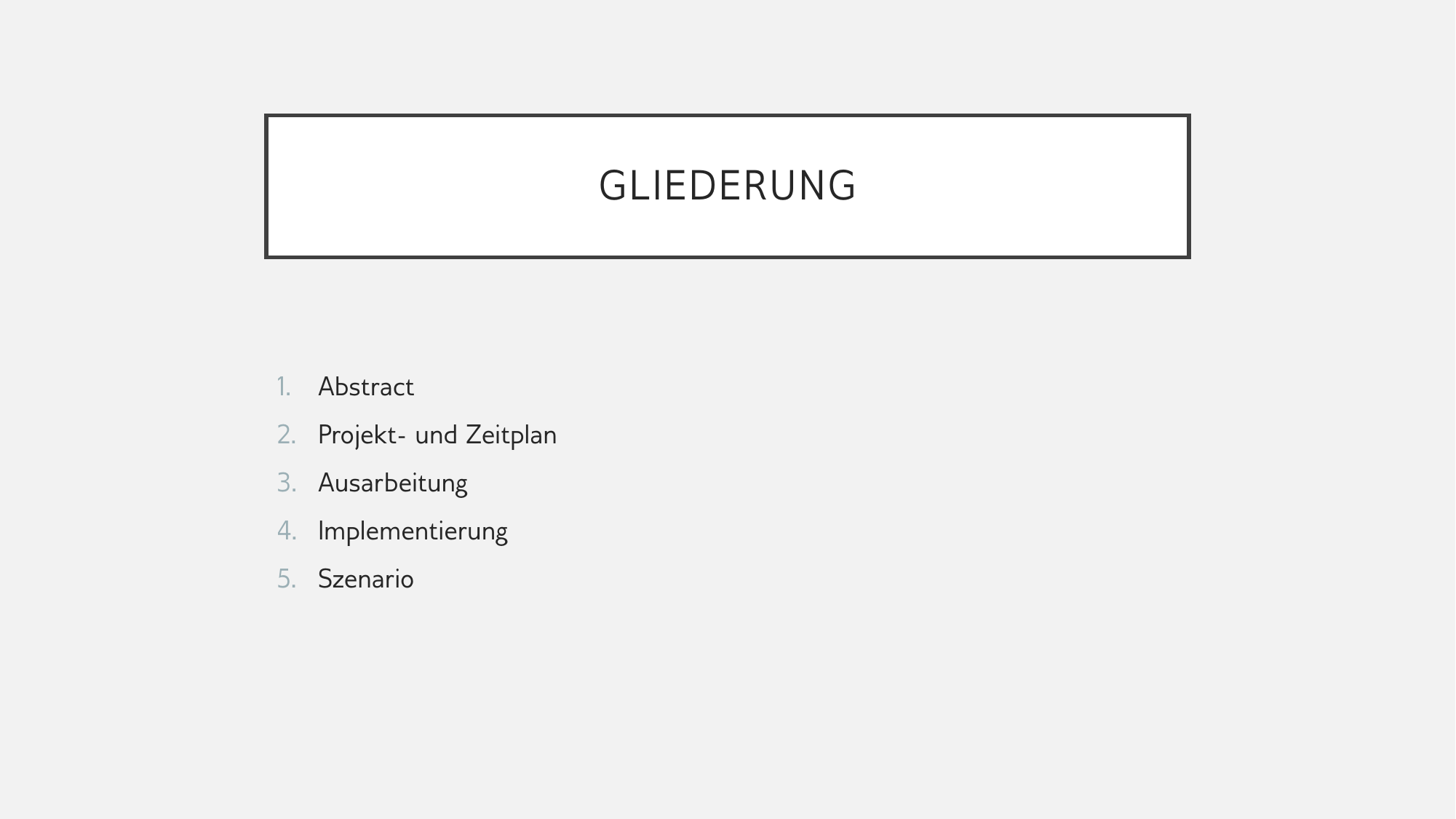

# Gliederung

Abstract
Projekt- und Zeitplan
Ausarbeitung
Implementierung
Szenario